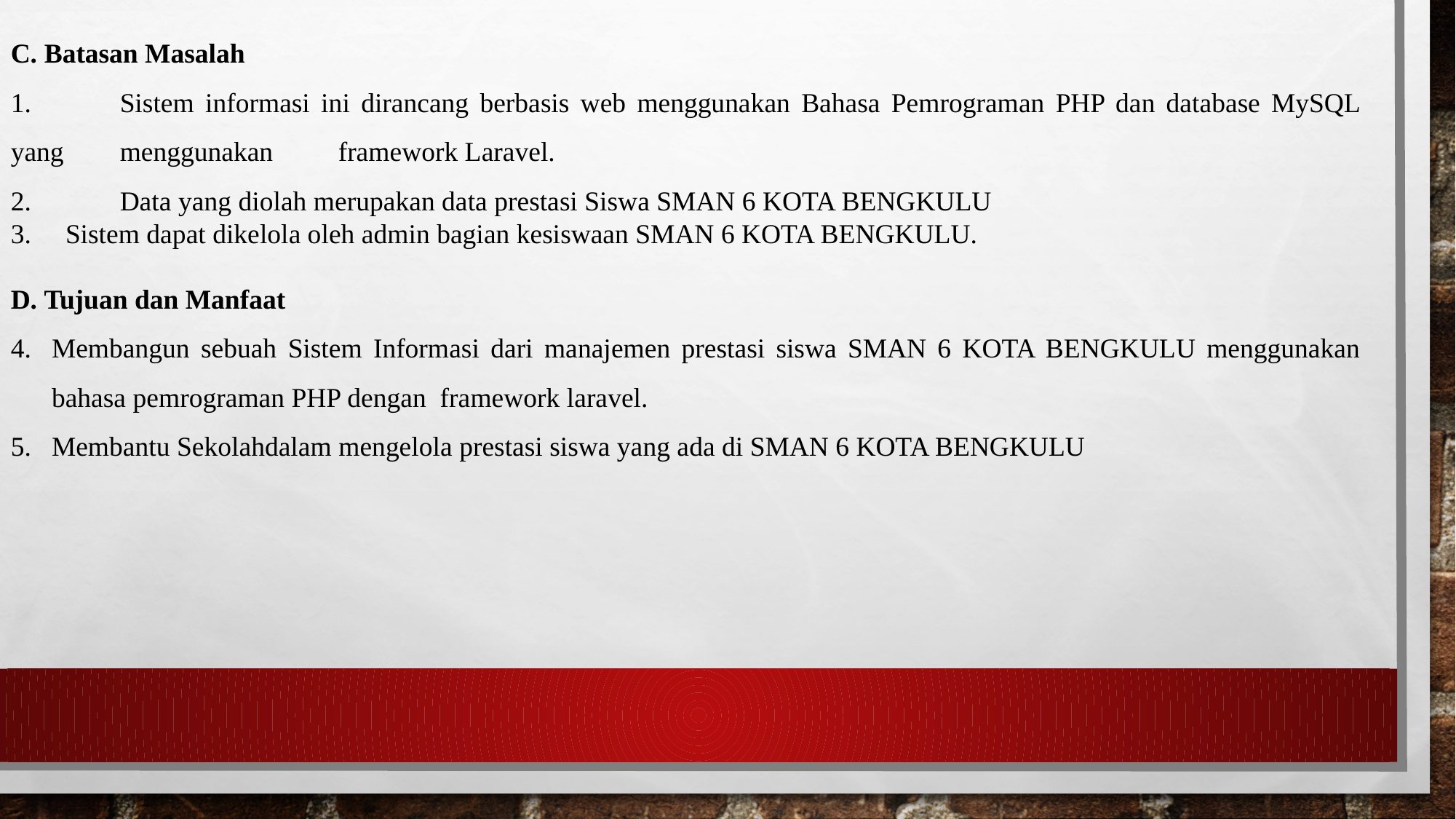

C. Batasan Masalah
1.	Sistem informasi ini dirancang berbasis web menggunakan Bahasa Pemrograman PHP dan database MySQL yang 	menggunakan 	framework Laravel.
2.	Data yang diolah merupakan data prestasi Siswa SMAN 6 KOTA BENGKULU
  Sistem dapat dikelola oleh admin bagian kesiswaan SMAN 6 KOTA BENGKULU.

D. Tujuan dan Manfaat
Membangun sebuah Sistem Informasi dari manajemen prestasi siswa SMAN 6 KOTA BENGKULU menggunakan bahasa pemrograman PHP dengan  framework laravel.
Membantu Sekolahdalam mengelola prestasi siswa yang ada di SMAN 6 KOTA BENGKULU